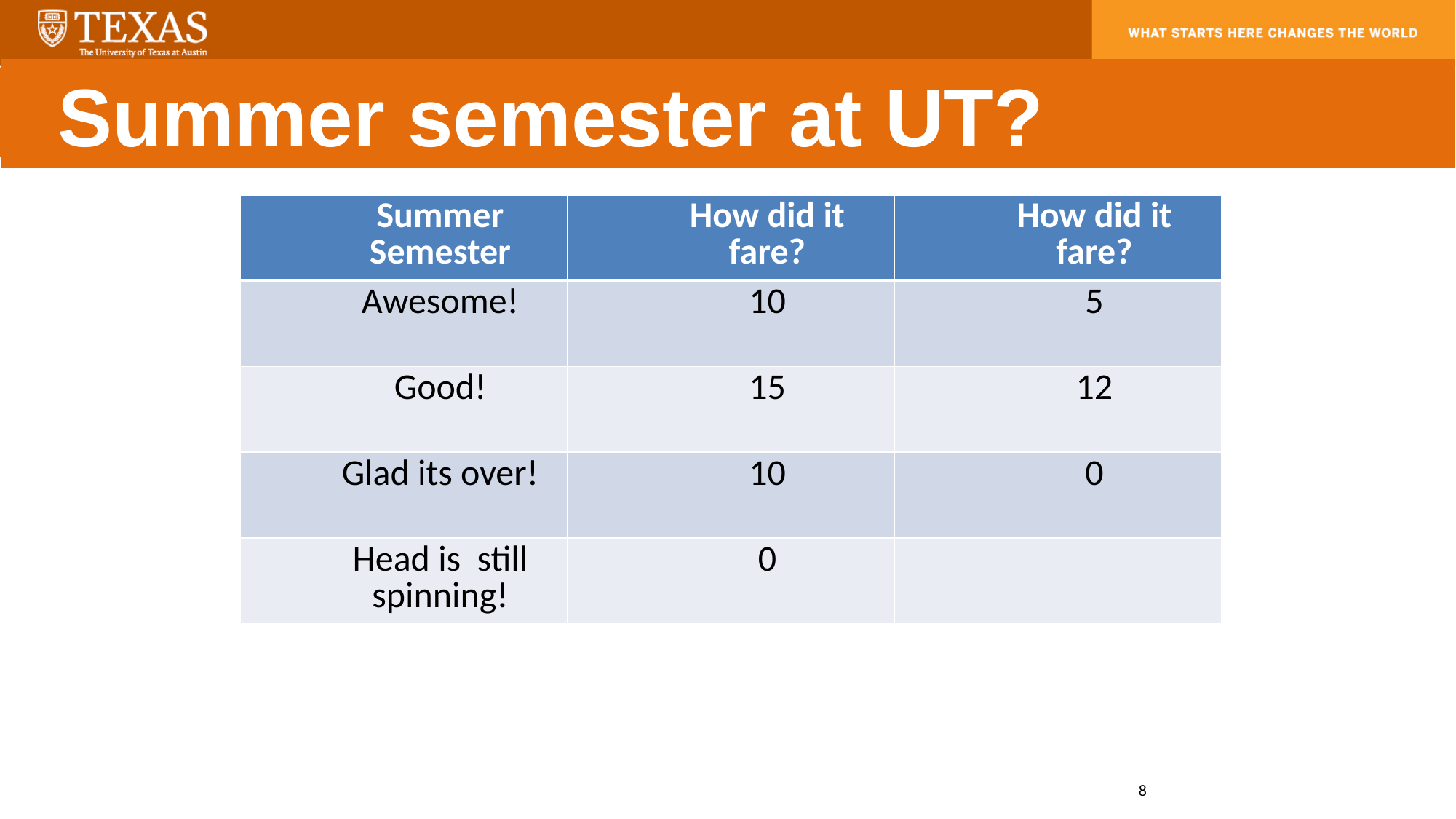

Summer semester at UT?

| Summer Semester | How did it fare? | How did it fare? |
| --- | --- | --- |
| Awesome! | 10 | 5 |
| Good! | 15 | 12 |
| Glad its over! | 10 | 0 |
| Head is still spinning! | 0 |  |
8